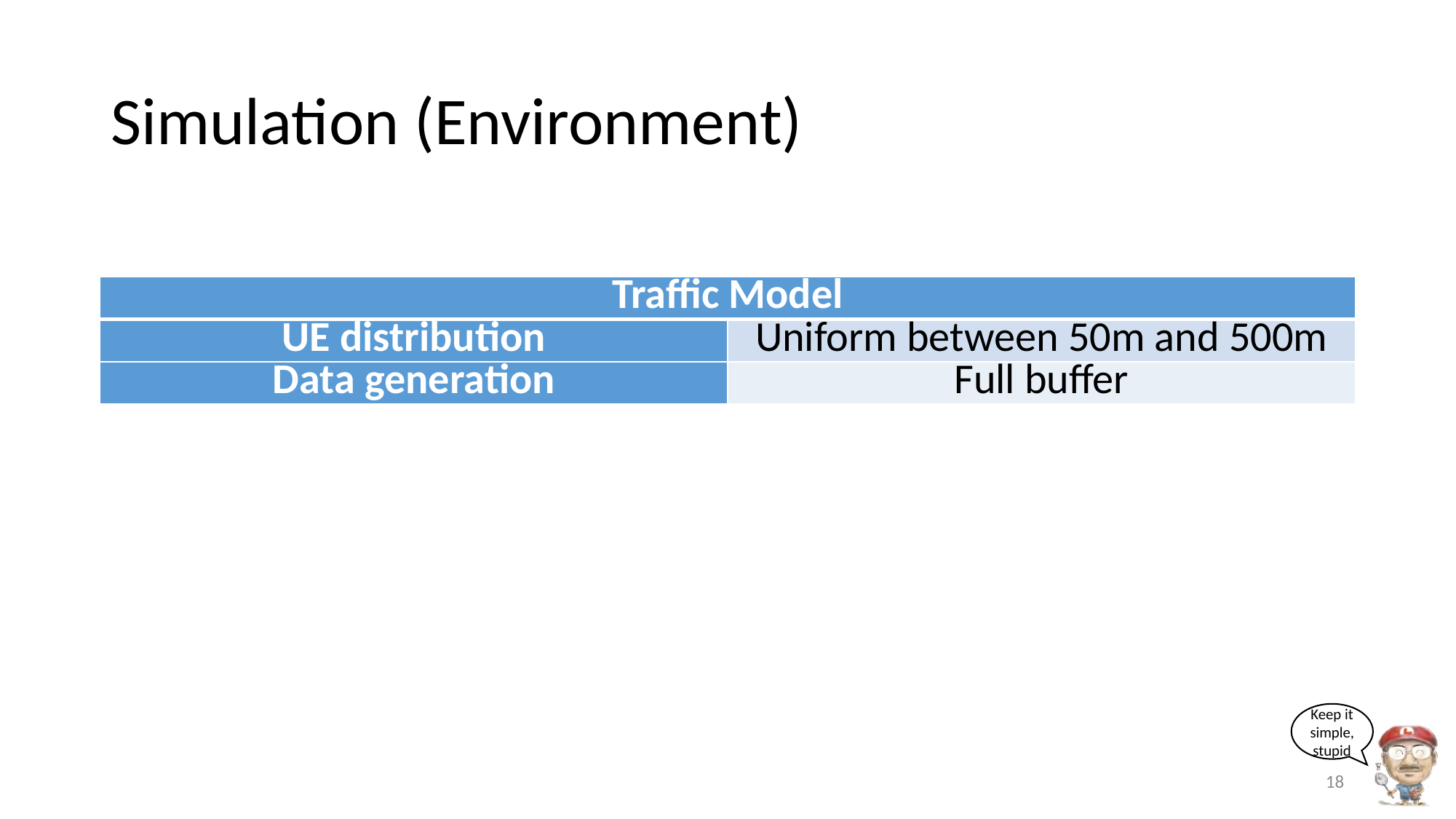

# Simulation (Environment)
| Traffic Model |  |
| --- | --- |
| UE distribution | Uniform between 50m and 500m |
| Data generation | Full buffer |
18